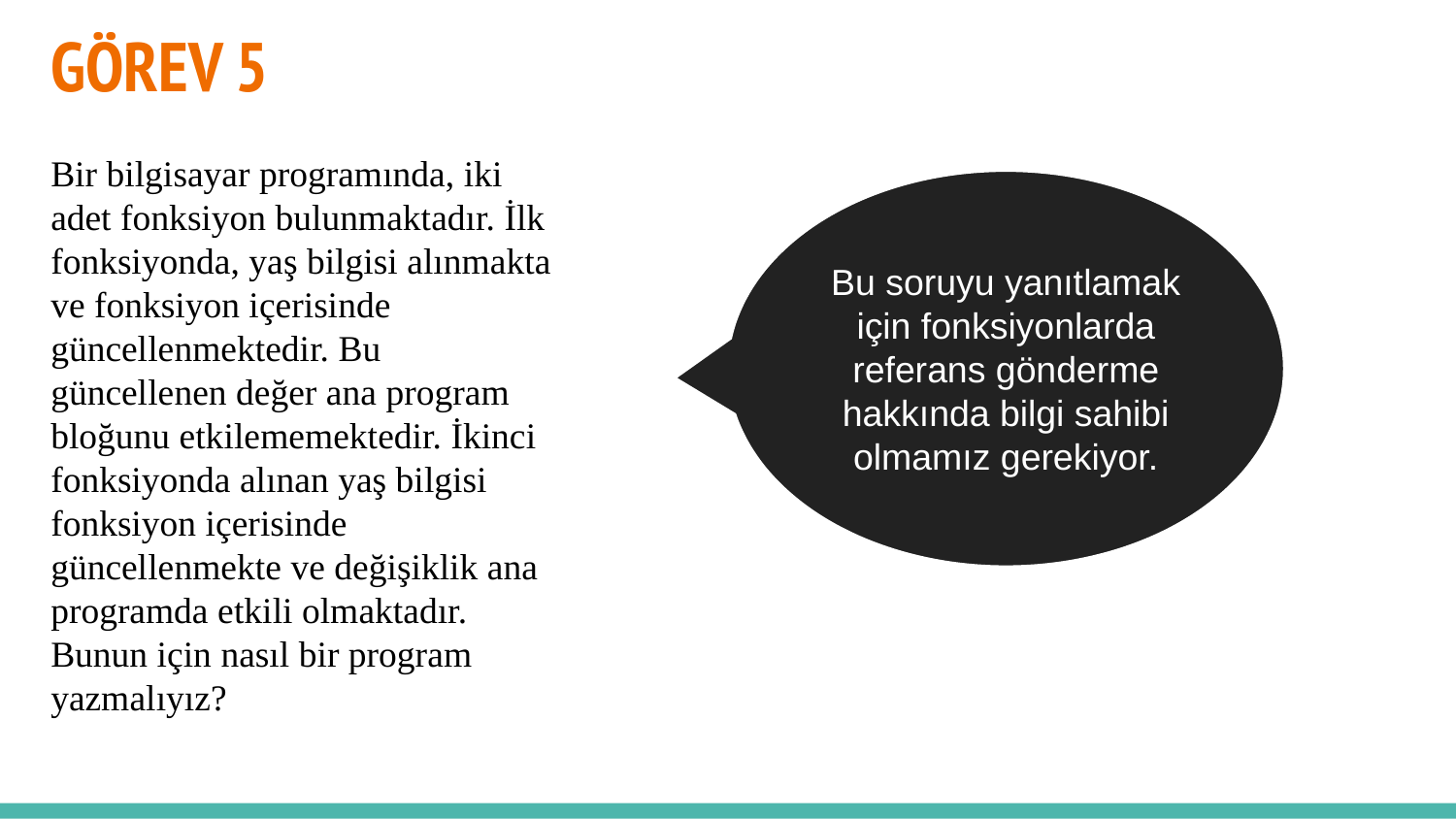

# GÖREV 5

Bir bilgisayar programında, iki adet fonksiyon bulunmaktadır. İlk fonksiyonda, yaş bilgisi alınmakta ve fonksiyon içerisinde güncellenmektedir. Bu güncellenen değer ana program bloğunu etkilememektedir. İkinci fonksiyonda alınan yaş bilgisi fonksiyon içerisinde güncellenmekte ve değişiklik ana programda etkili olmaktadır. Bunun için nasıl bir program yazmalıyız?
Bu soruyu yanıtlamak için fonksiyonlarda referans gönderme hakkında bilgi sahibi olmamız gerekiyor.